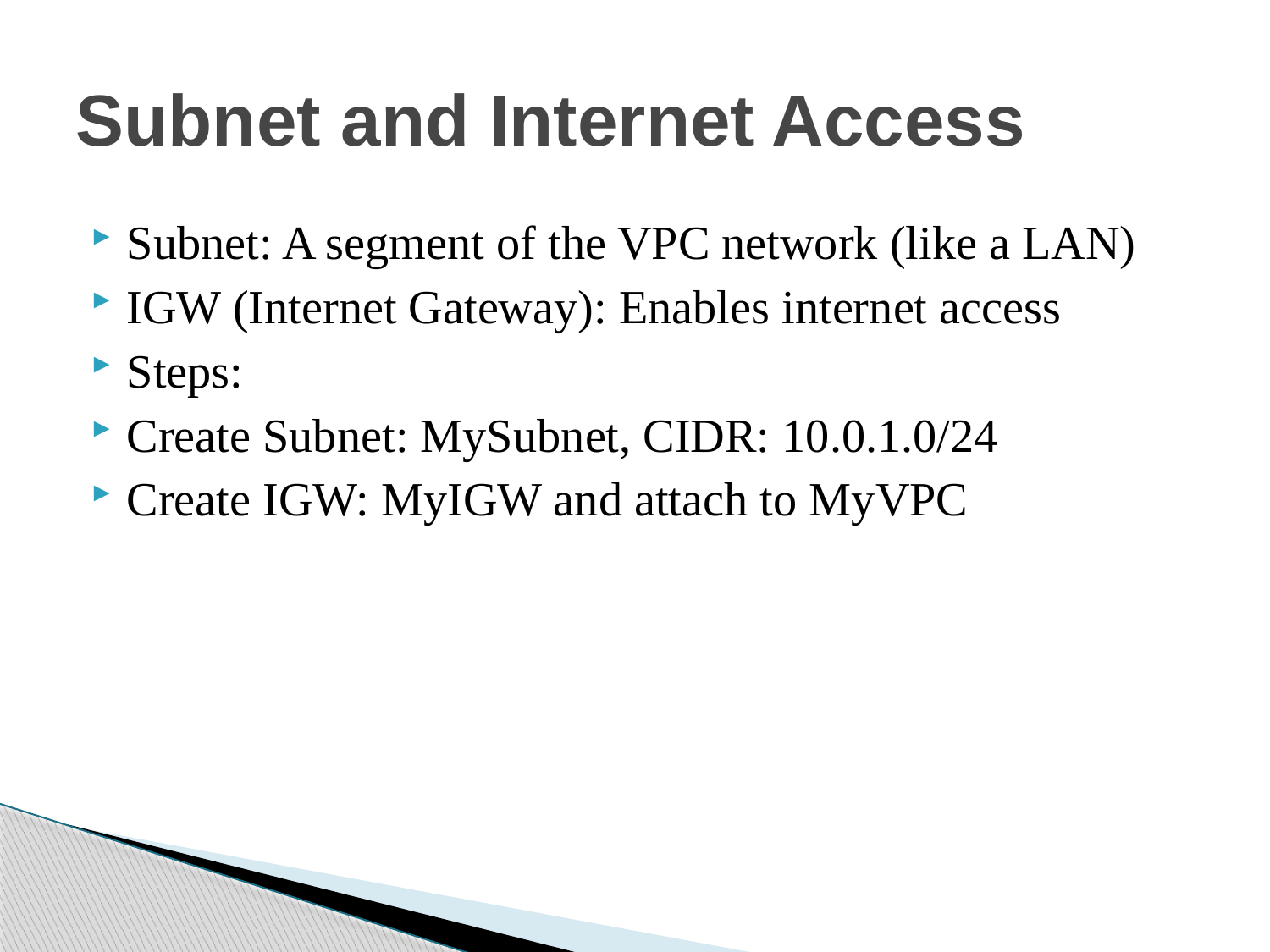

# Subnet and Internet Access
Subnet: A segment of the VPC network (like a LAN)
IGW (Internet Gateway): Enables internet access
Steps:
Create Subnet: MySubnet, CIDR: 10.0.1.0/24
Create IGW: MyIGW and attach to MyVPC